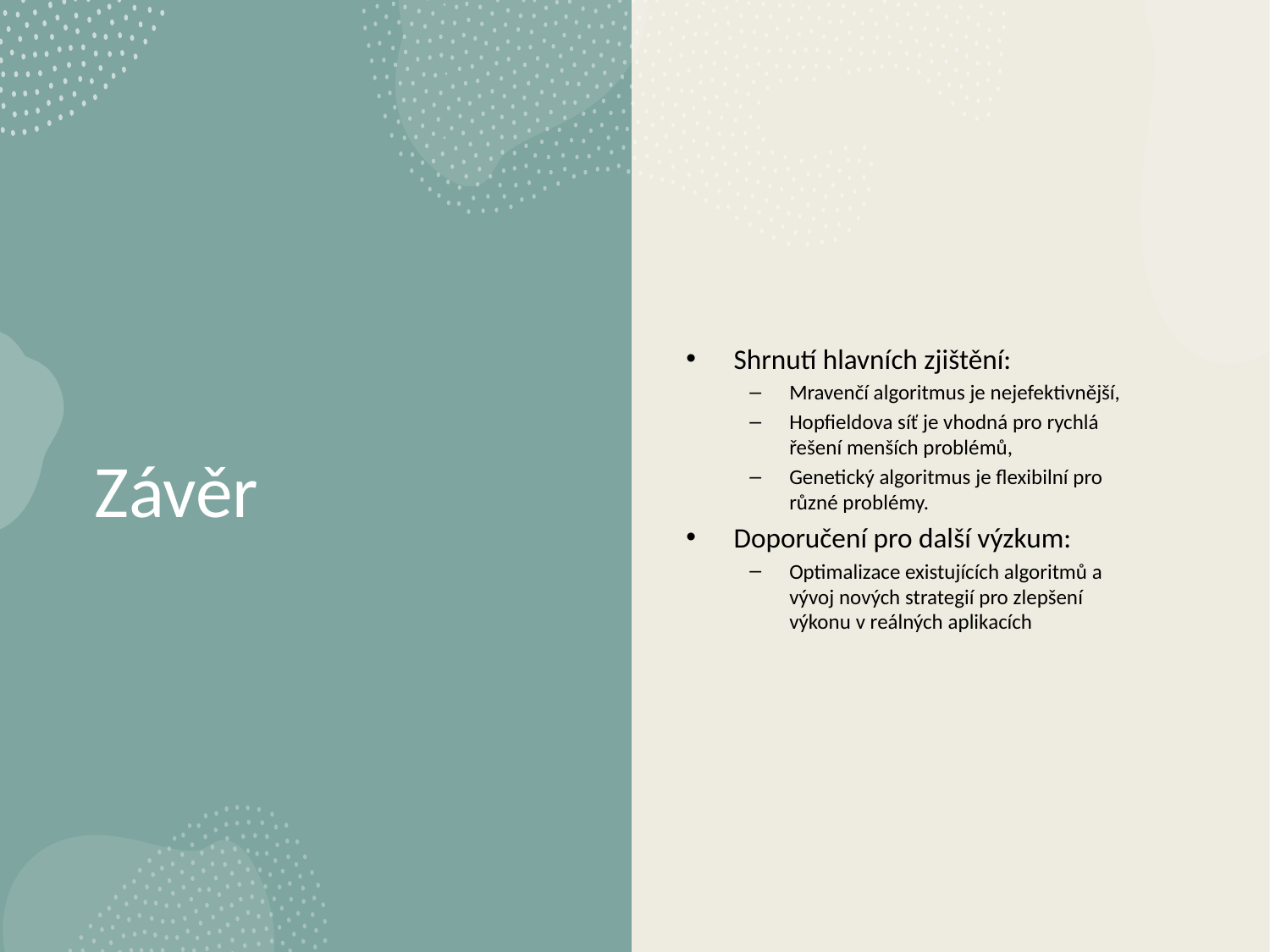

Shrnutí hlavních zjištění:
Mravenčí algoritmus je nejefektivnější,
Hopfieldova síť je vhodná pro rychlá řešení menších problémů,
Genetický algoritmus je flexibilní pro různé problémy.
Doporučení pro další výzkum:
Optimalizace existujících algoritmů a vývoj nových strategií pro zlepšení výkonu v reálných aplikacích
# Závěr